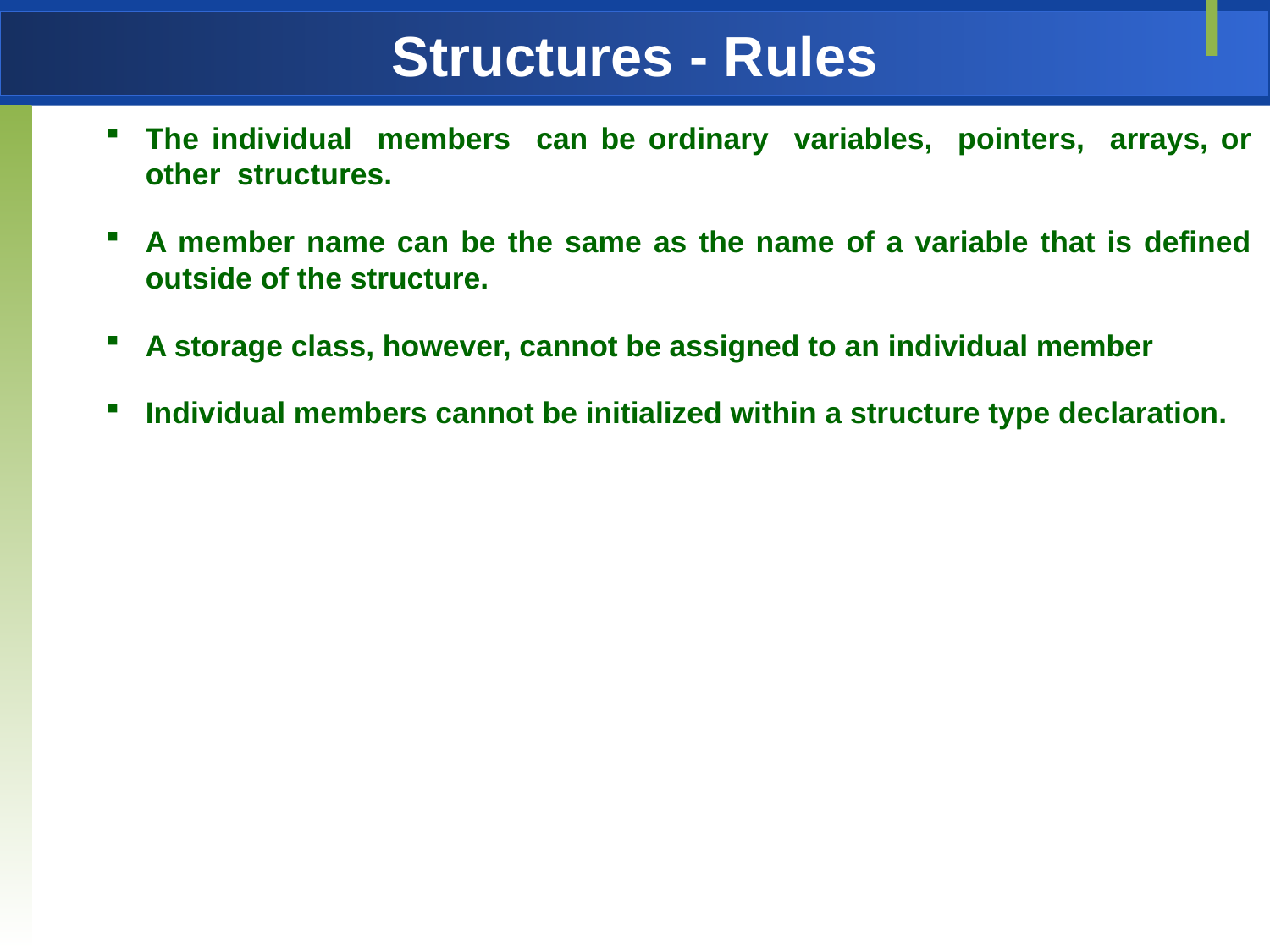

# Structures - Rules
The individual  members  can be ordinary  variables,  pointers,  arrays, or other  structures.
A member name can be the same as the name of a variable that is defined outside of the structure.
A storage class, however, cannot be assigned to an individual member
Individual members cannot be initialized within a structure type declaration.